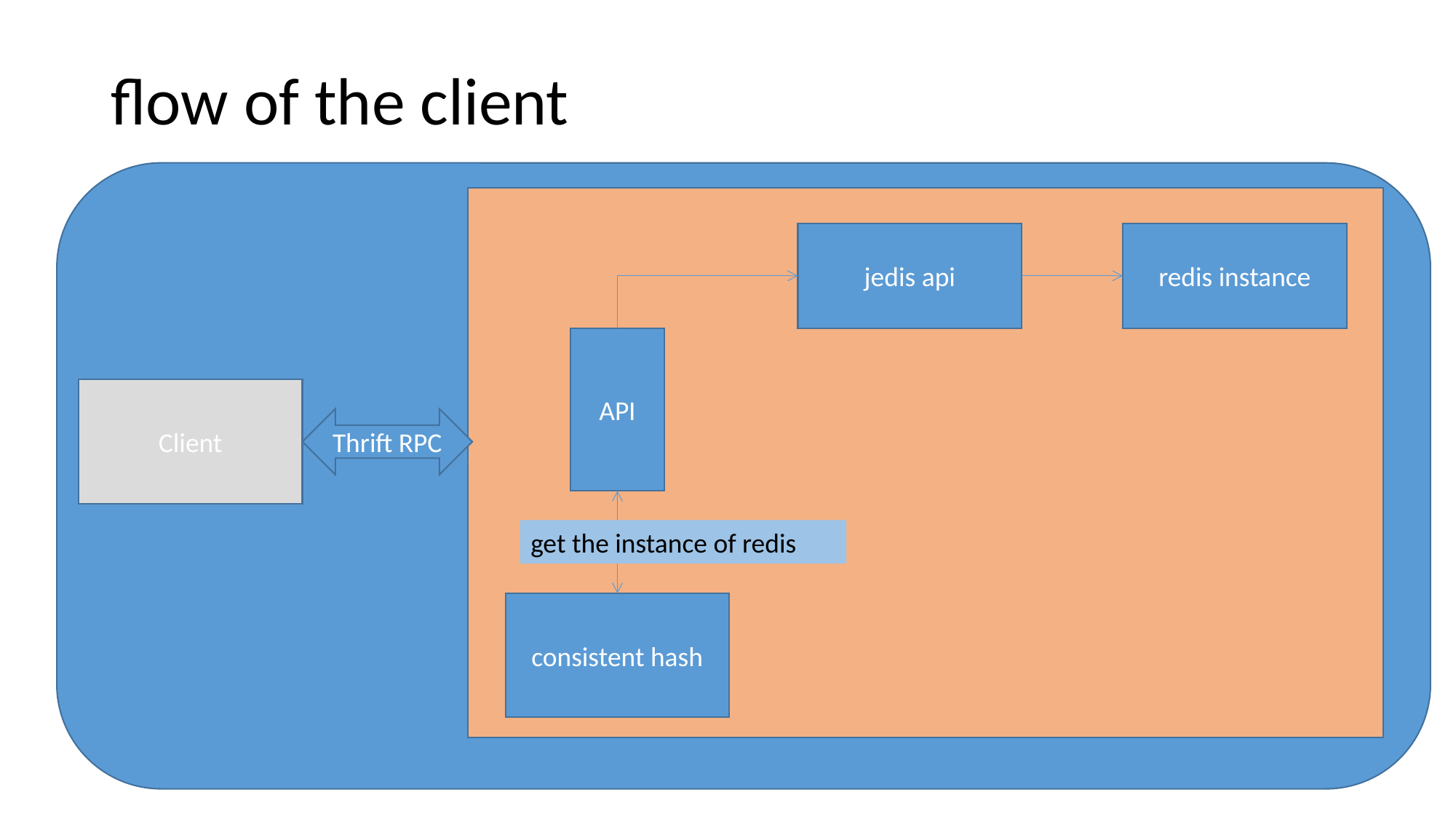

# flow of the client

jedis api
redis instance
API
Client
Thrift RPC
get the instance of redis
consistent hash